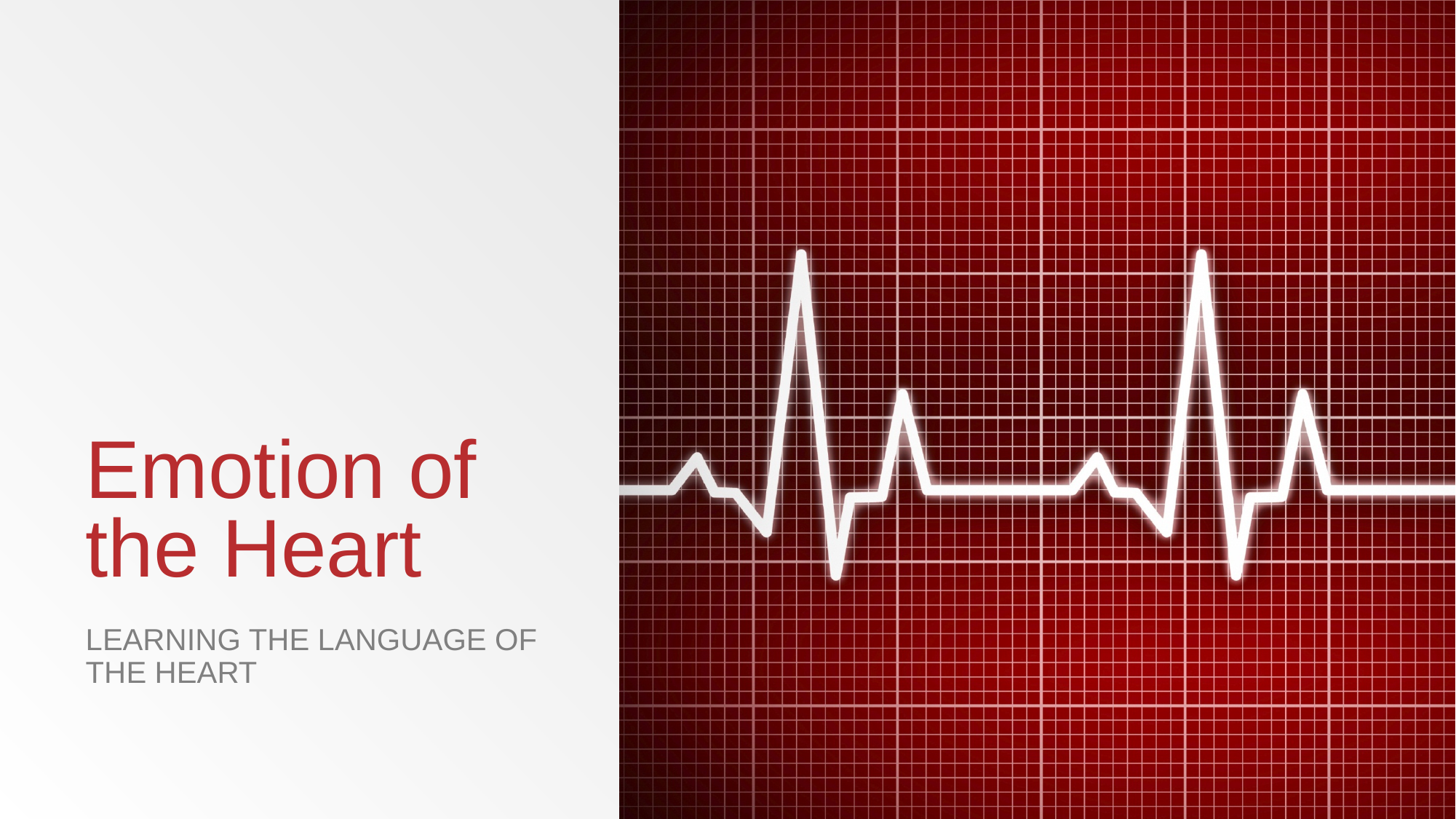

# Emotion of the Heart
learning the language of the heart